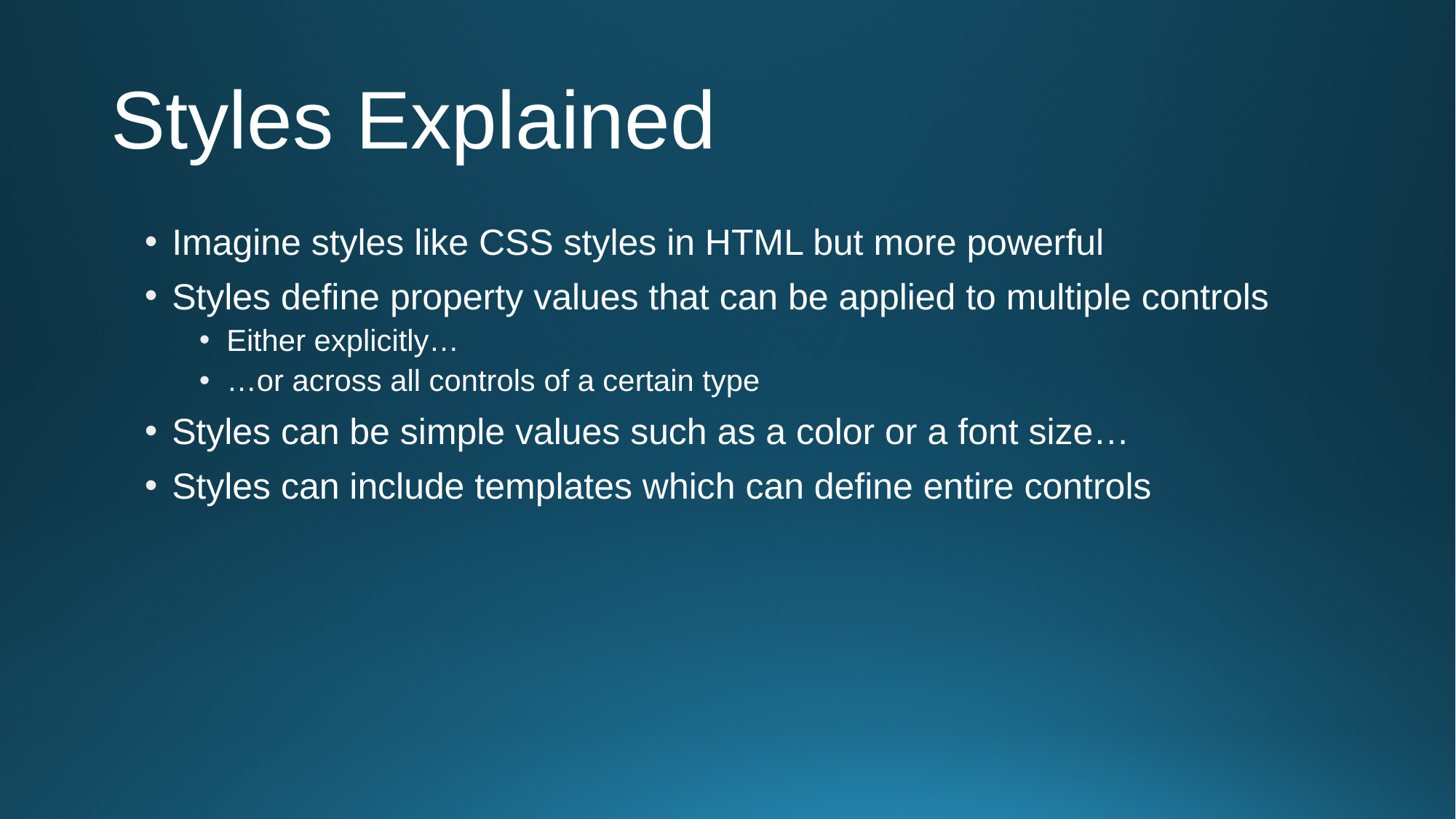

# Styles Explained
Imagine styles like CSS styles in HTML but more powerful
Styles define property values that can be applied to multiple controls
Either explicitly…
…or across all controls of a certain type
Styles can be simple values such as a color or a font size…
Styles can include templates which can define entire controls